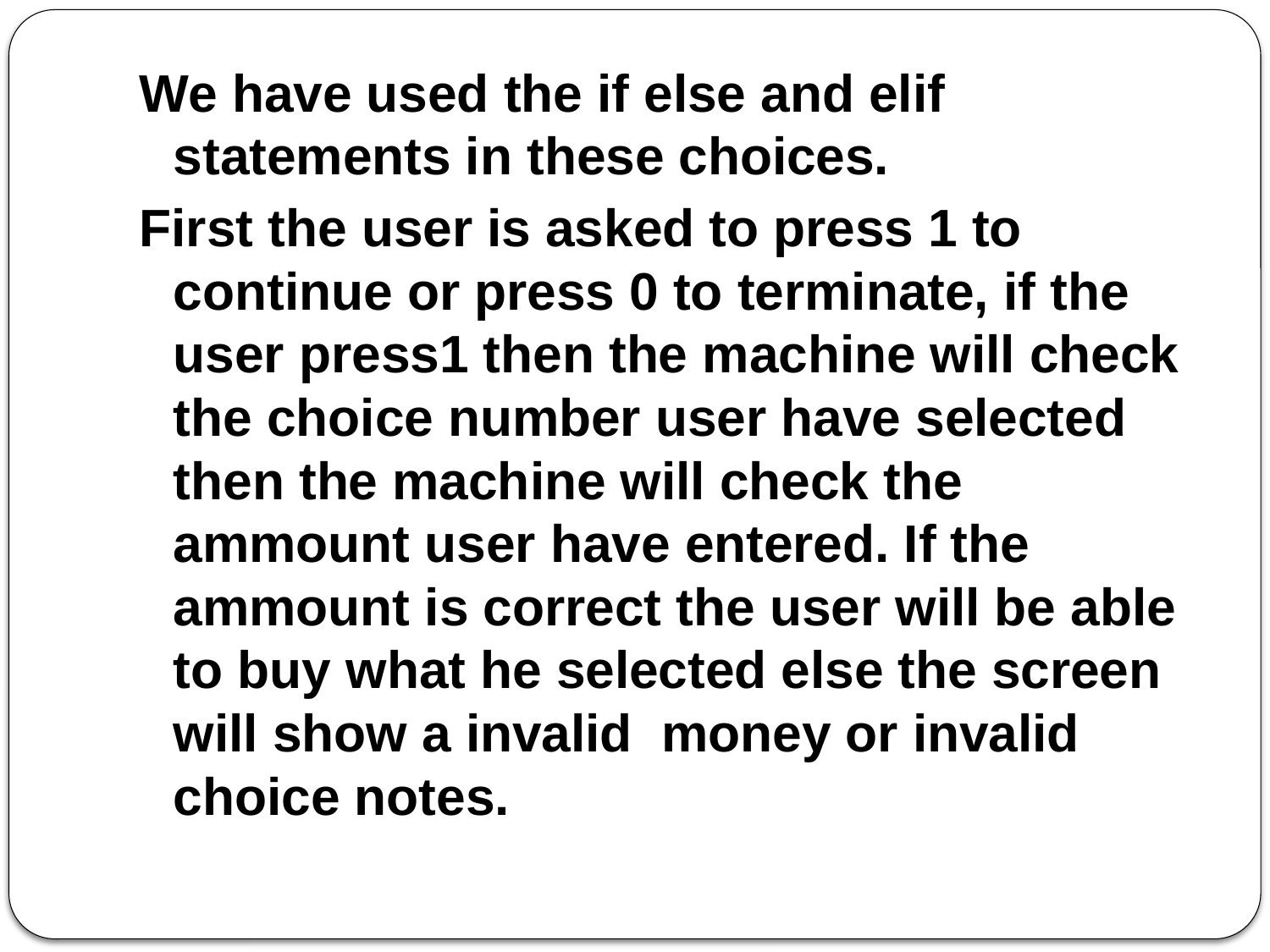

We have used the if else and elif statements in these choices.
First the user is asked to press 1 to continue or press 0 to terminate, if the user press1 then the machine will check the choice number user have selected then the machine will check the ammount user have entered. If the ammount is correct the user will be able to buy what he selected else the screen will show a invalid  money or invalid choice notes.